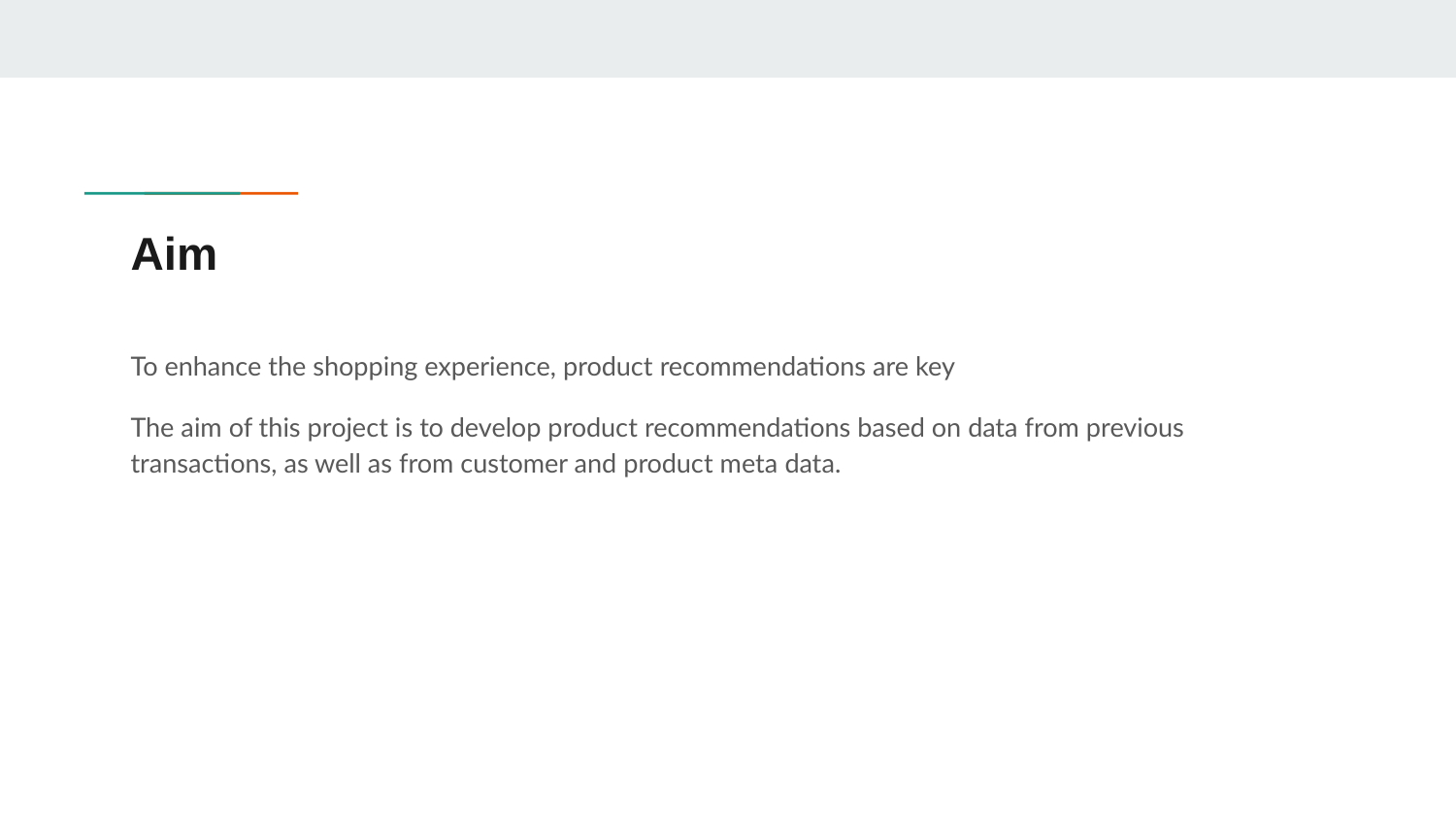

# Aim
To enhance the shopping experience, product recommendations are key
The aim of this project is to develop product recommendations based on data from previous transactions, as well as from customer and product meta data.